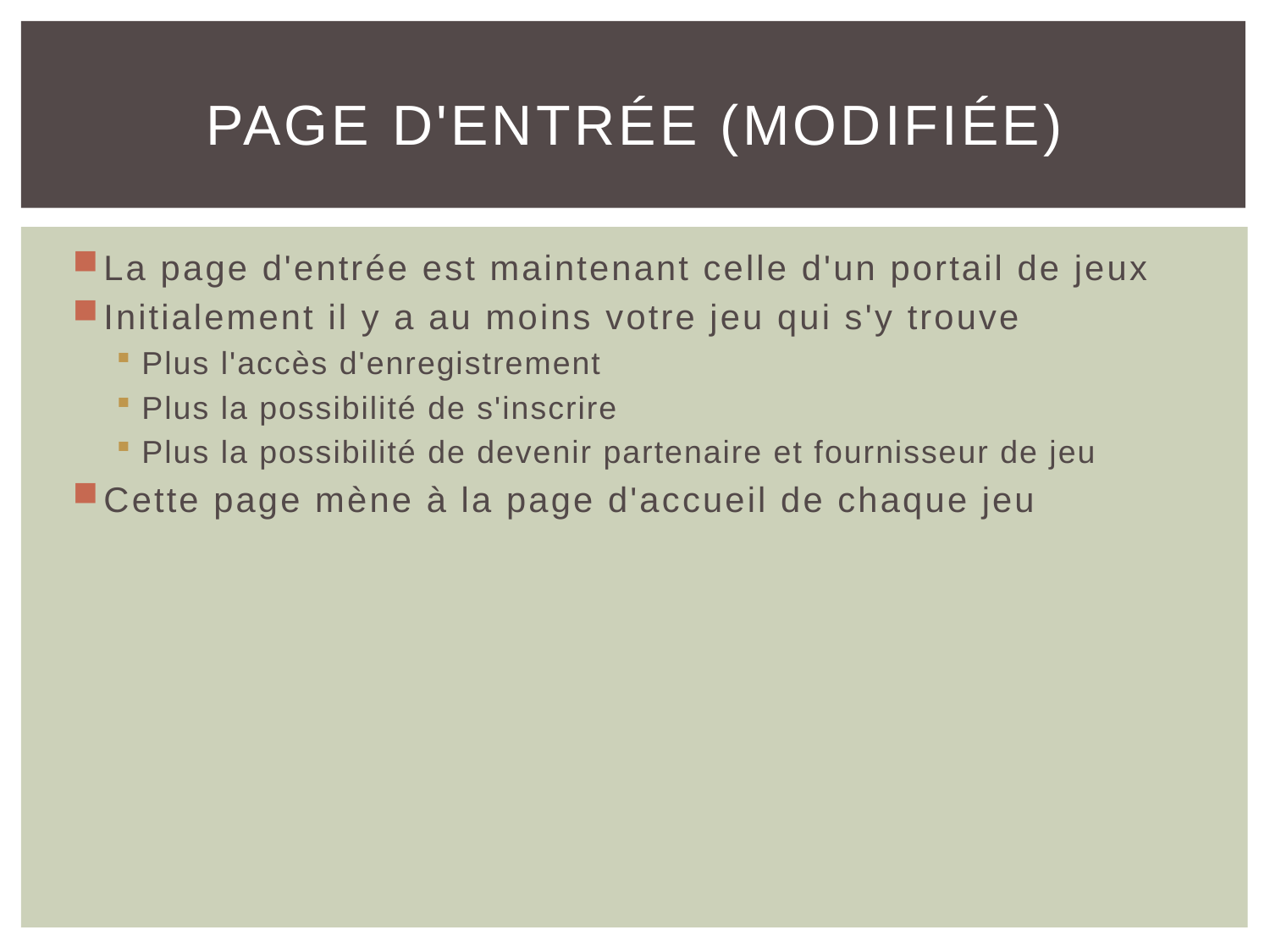

# Page d'entrée (modifiée)
La page d'entrée est maintenant celle d'un portail de jeux
Initialement il y a au moins votre jeu qui s'y trouve
Plus l'accès d'enregistrement
Plus la possibilité de s'inscrire
Plus la possibilité de devenir partenaire et fournisseur de jeu
Cette page mène à la page d'accueil de chaque jeu